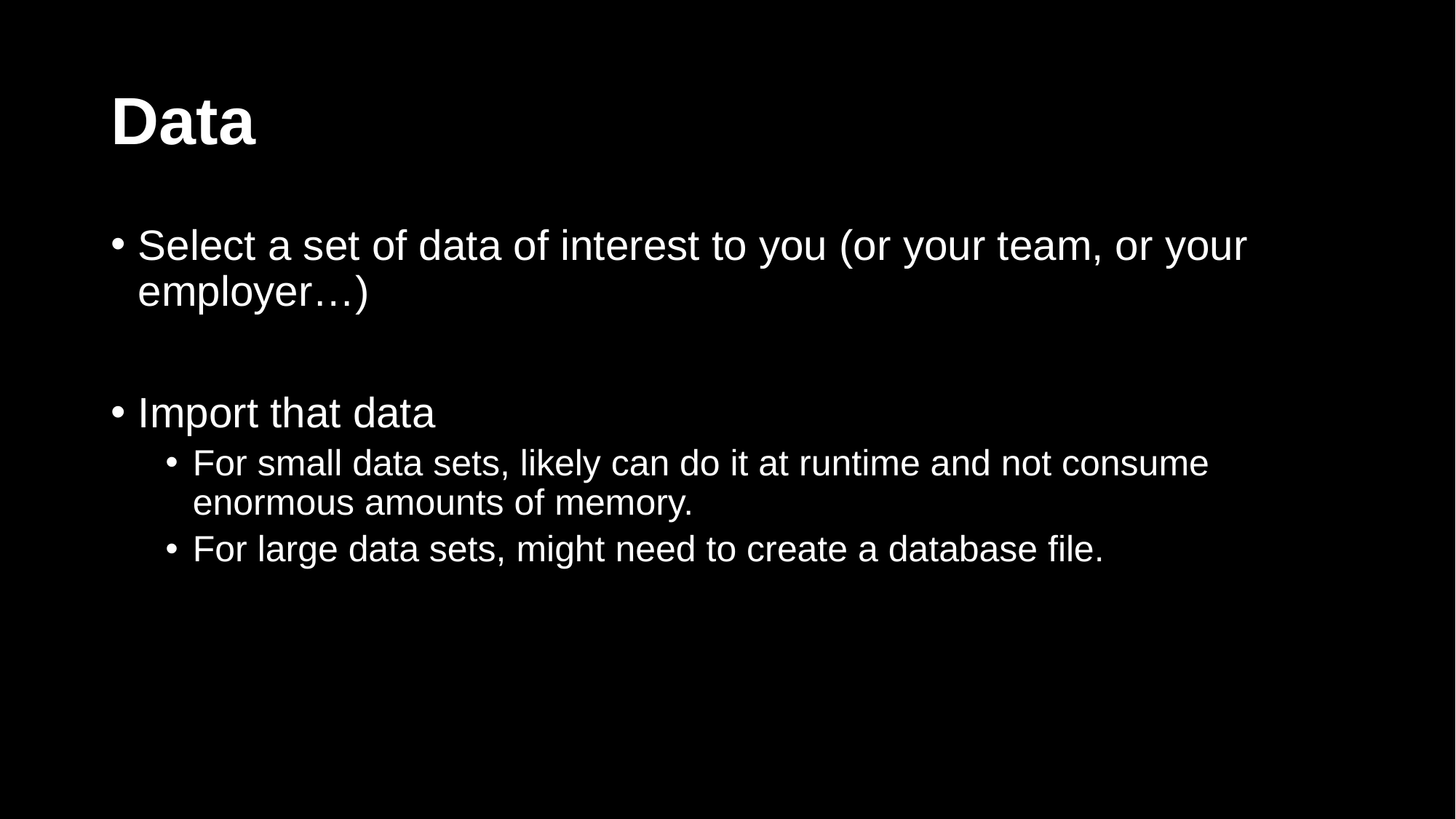

# Data
Select a set of data of interest to you (or your team, or your employer…)

Import that data
For small data sets, likely can do it at runtime and not consume enormous amounts of memory.
For large data sets, might need to create a database file.